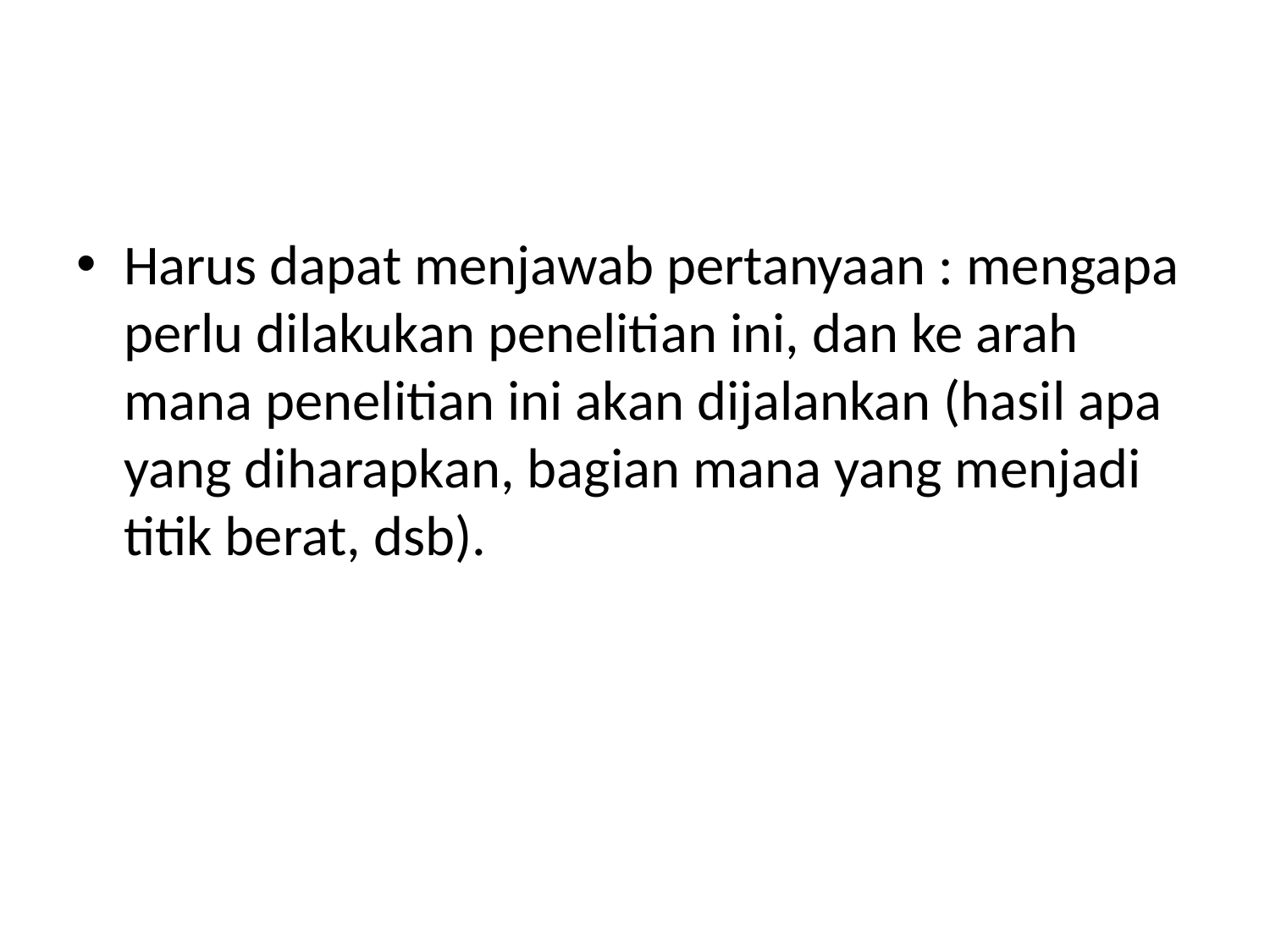

#
Harus dapat menjawab pertanyaan : mengapa perlu dilakukan penelitian ini, dan ke arah mana penelitian ini akan dijalankan (hasil apa yang diharapkan, bagian mana yang menjadi titik berat, dsb).